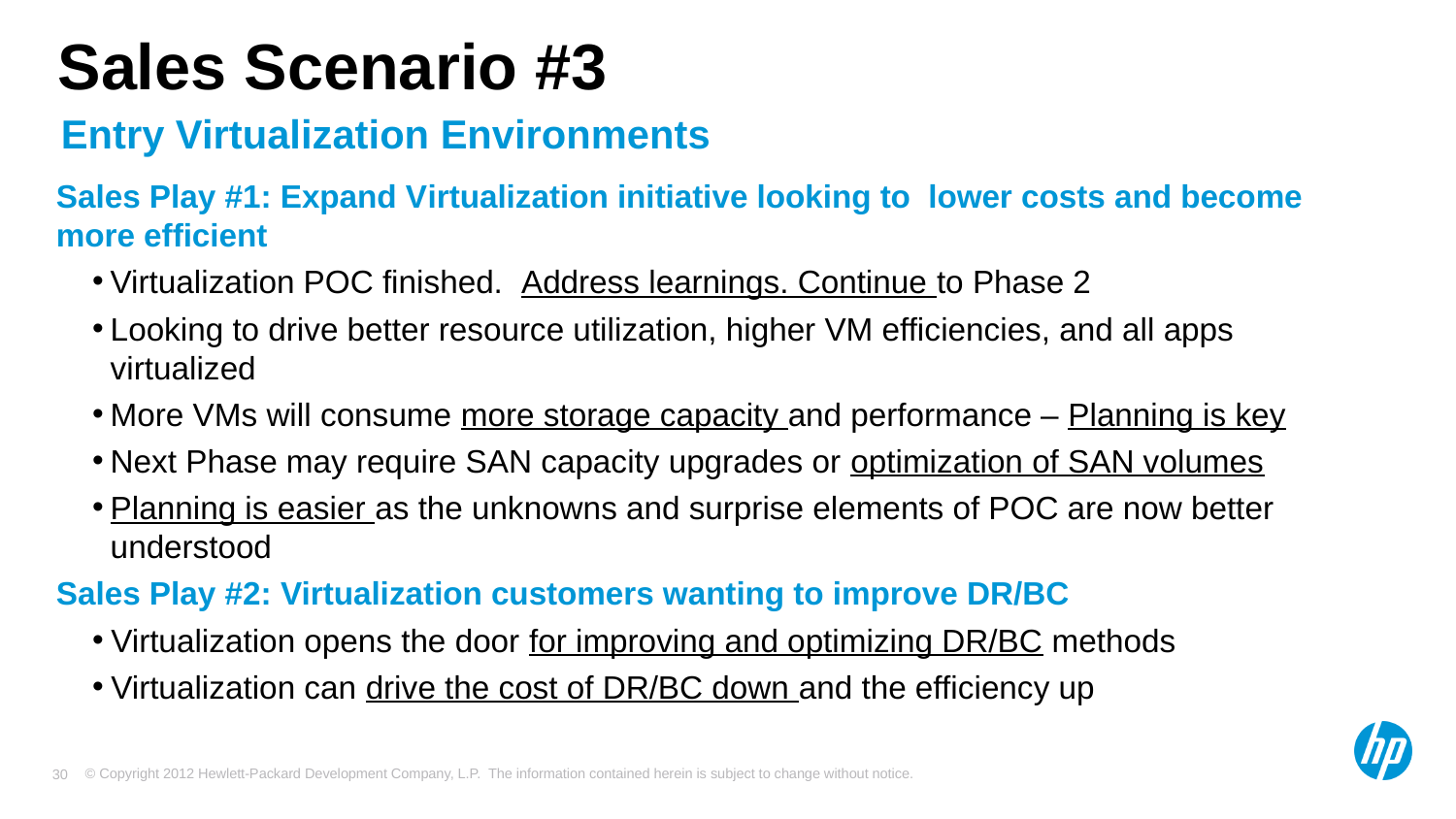

# Sales Scenario #3
Entry Virtualization Environments
Sales Play #1: Expand Virtualization initiative looking to  lower costs and become more efficient
Virtualization POC finished.  Address learnings. Continue to Phase 2
Looking to drive better resource utilization, higher VM efficiencies, and all apps virtualized
More VMs will consume more storage capacity and performance – Planning is key
Next Phase may require SAN capacity upgrades or optimization of SAN volumes
Planning is easier as the unknowns and surprise elements of POC are now better understood
Sales Play #2: Virtualization customers wanting to improve DR/BC
Virtualization opens the door for improving and optimizing DR/BC methods
Virtualization can drive the cost of DR/BC down and the efficiency up